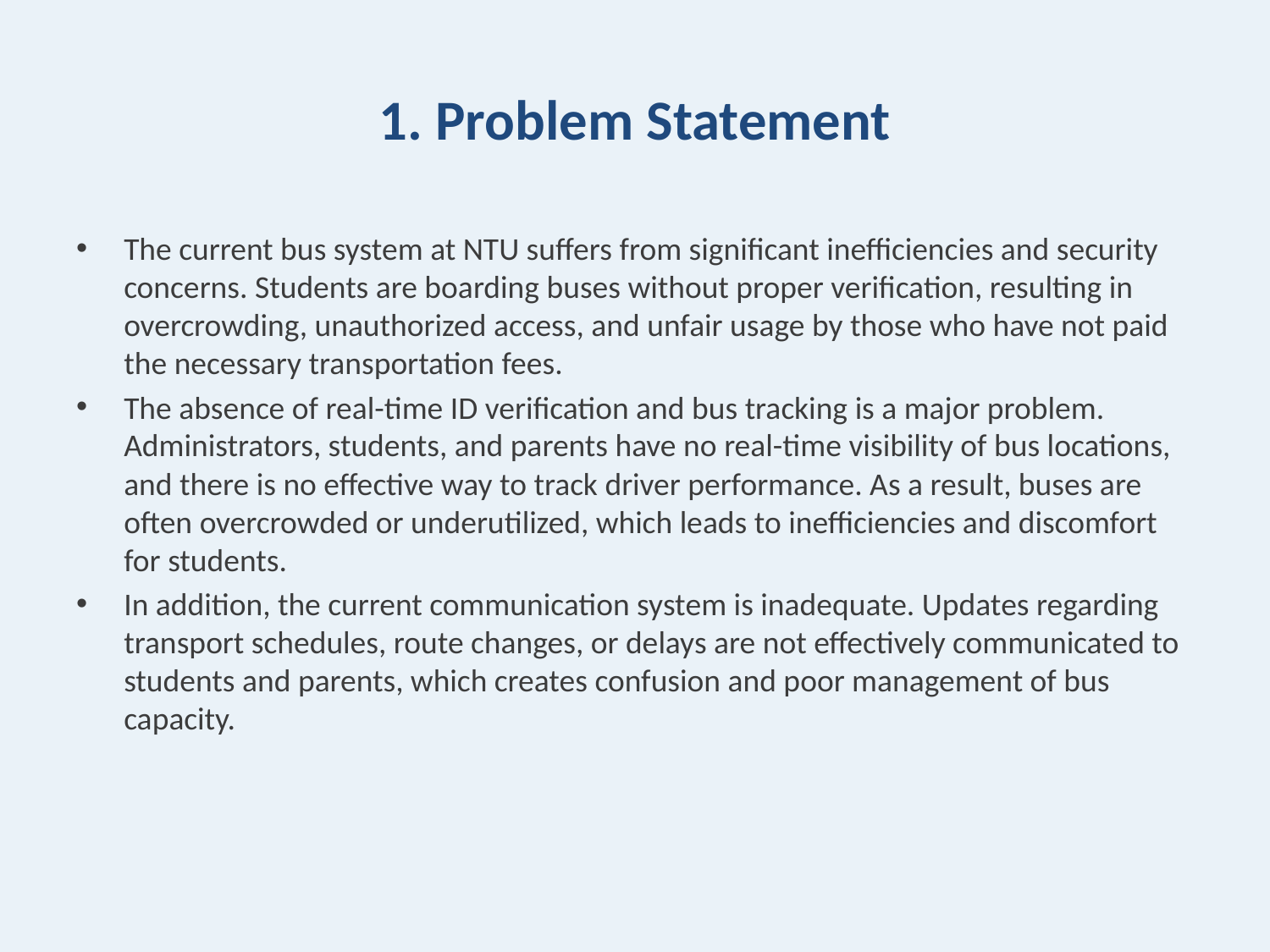

# 1. Problem Statement
The current bus system at NTU suffers from significant inefficiencies and security concerns. Students are boarding buses without proper verification, resulting in overcrowding, unauthorized access, and unfair usage by those who have not paid the necessary transportation fees.
The absence of real-time ID verification and bus tracking is a major problem. Administrators, students, and parents have no real-time visibility of bus locations, and there is no effective way to track driver performance. As a result, buses are often overcrowded or underutilized, which leads to inefficiencies and discomfort for students.
In addition, the current communication system is inadequate. Updates regarding transport schedules, route changes, or delays are not effectively communicated to students and parents, which creates confusion and poor management of bus capacity.